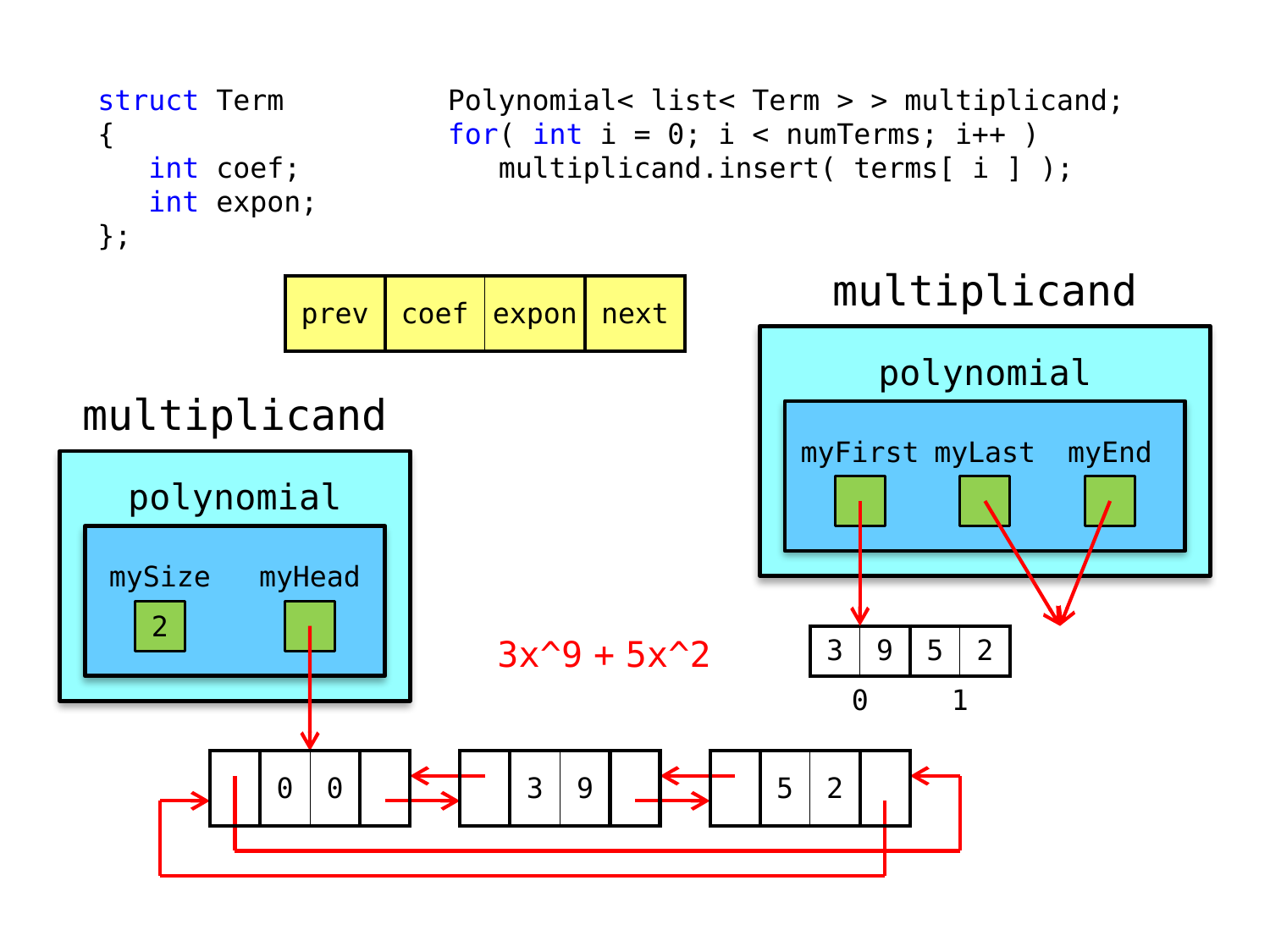

struct Term
{
   int coef;
   int expon;
};

Polynomial< list< Term > > multiplicand;
for( int i = 0; i < numTerms; i++ )
   multiplicand.insert( terms[ i ] );
multiplicand
| prev | coef | expon | next |
| --- | --- | --- | --- |

polynomial
multiplicand

myFirst
myLast
myEnd

polynomial

mySize
myHead
2

3x^9 + 5x^2
| 3 | 9 | 5 | 2 |
| --- | --- | --- | --- |
| 0 |  | 1 |  |
|  | 0 | 0 |  |
| --- | --- | --- | --- |
|  | 3 | 9 |  |
| --- | --- | --- | --- |
|  | 5 | 2 |  |
| --- | --- | --- | --- |